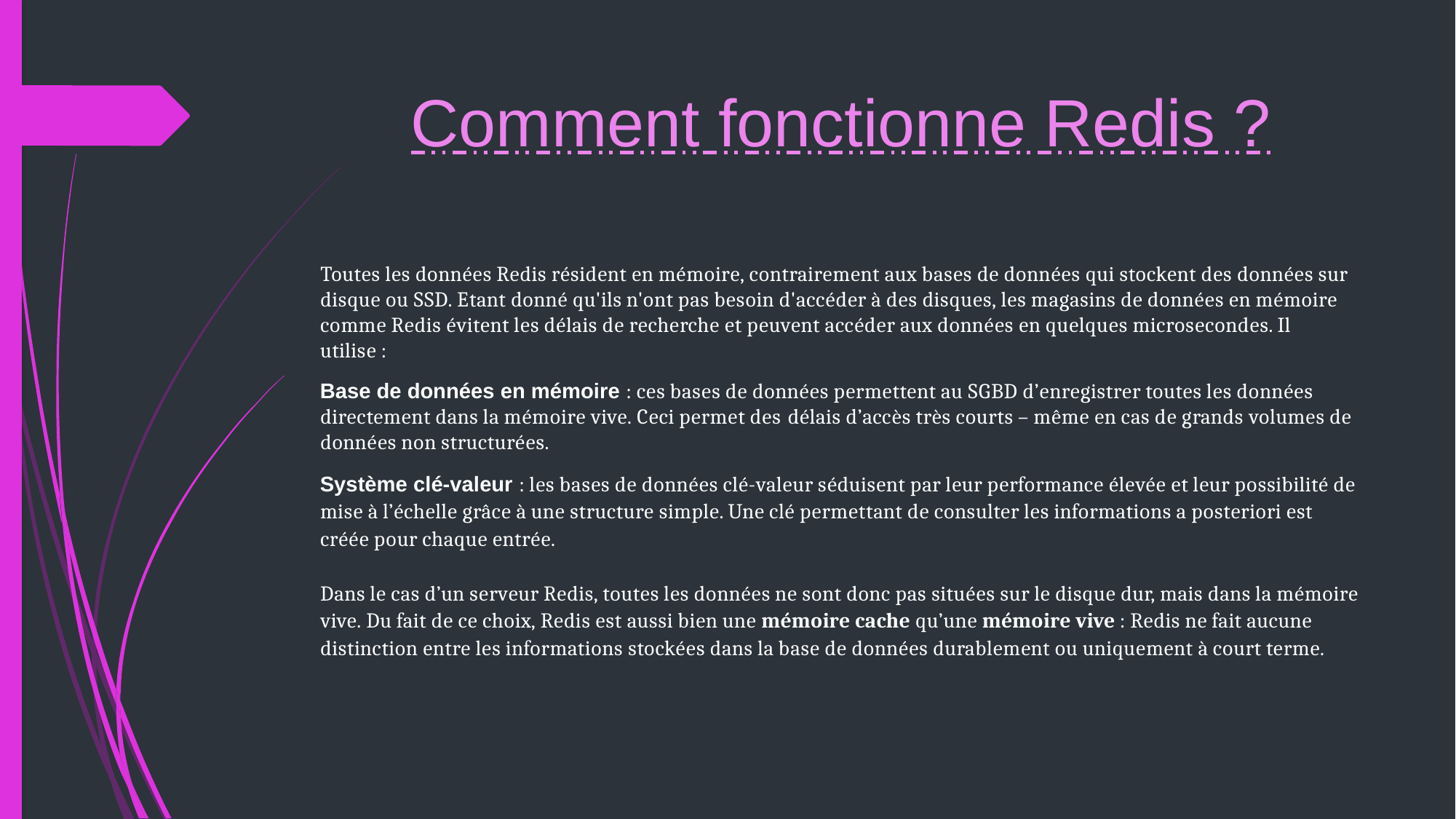

# Comment fonctionne Redis ?
Toutes les données Redis résident en mémoire, contrairement aux bases de données qui stockent des données sur disque ou SSD. Etant donné qu'ils n'ont pas besoin d'accéder à des disques, les magasins de données en mémoire comme Redis évitent les délais de recherche et peuvent accéder aux données en quelques microsecondes. Il utilise :
Base de données en mémoire : ces bases de données permettent au SGBD d’enregistrer toutes les données directement dans la mémoire vive. Ceci permet des délais d’accès très courts – même en cas de grands volumes de données non structurées.
Système clé-valeur : les bases de données clé-valeur séduisent par leur performance élevée et leur possibilité de mise à l’échelle grâce à une structure simple. Une clé permettant de consulter les informations a posteriori est créée pour chaque entrée.
Dans le cas d’un serveur Redis, toutes les données ne sont donc pas situées sur le disque dur, mais dans la mémoire vive. Du fait de ce choix, Redis est aussi bien une mémoire cache qu’une mémoire vive : Redis ne fait aucune distinction entre les informations stockées dans la base de données durablement ou uniquement à court terme.